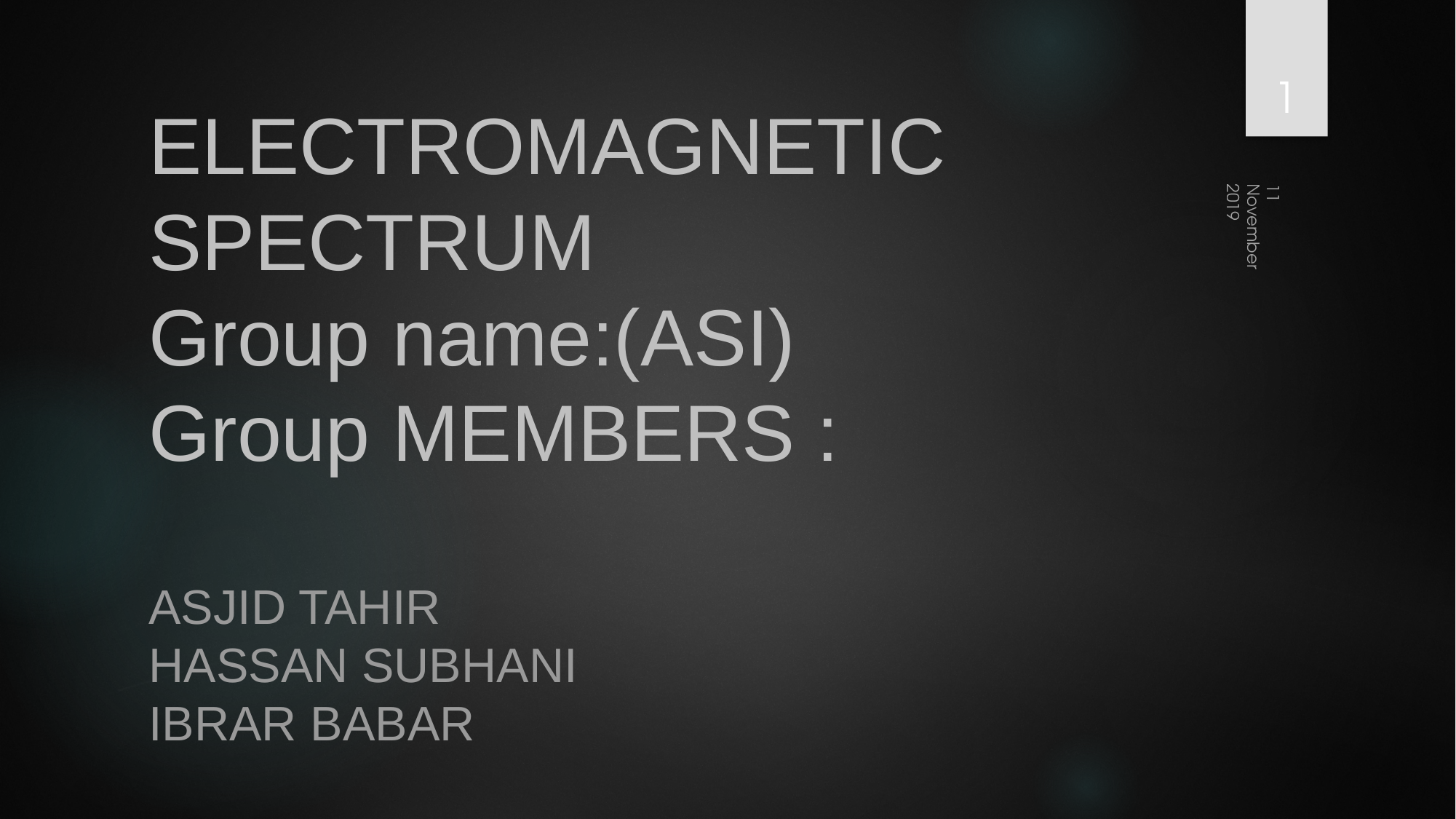

1
# ELECTROMAGNETIC SPECTRUM Group name:(ASI) Group MEMBERS :
11 November 2019
Asjid Tahir
Hassan Subhani
ibrar babar